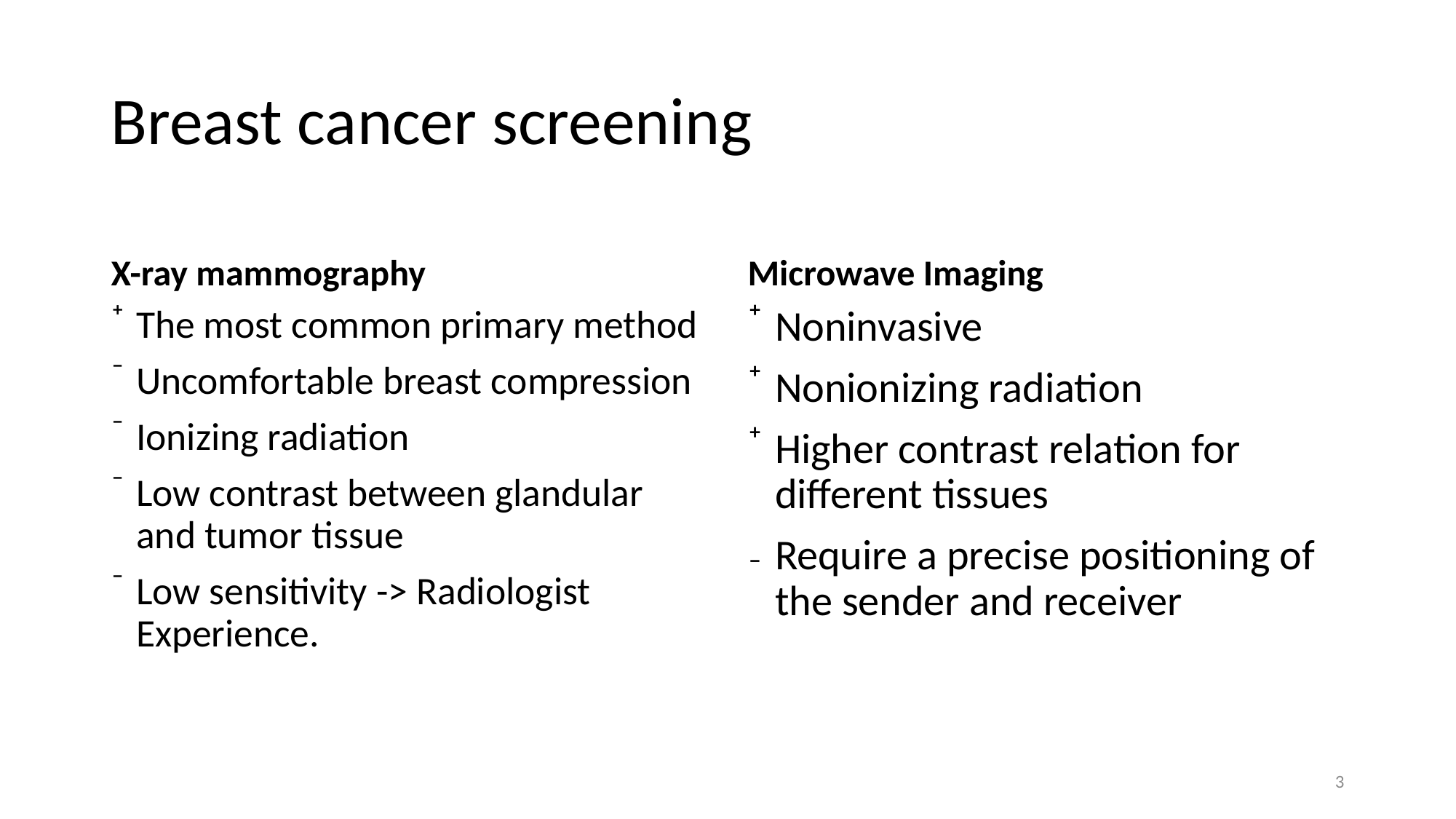

# Breast cancer screening
X-ray mammography
Microwave Imaging
The most common primary method
Uncomfortable breast compression
Ionizing radiation
Low contrast between glandular and tumor tissue
Low sensitivity -> Radiologist Experience.
Noninvasive
Nonionizing radiation
Higher contrast relation for different tissues
Require a precise positioning of the sender and receiver

3